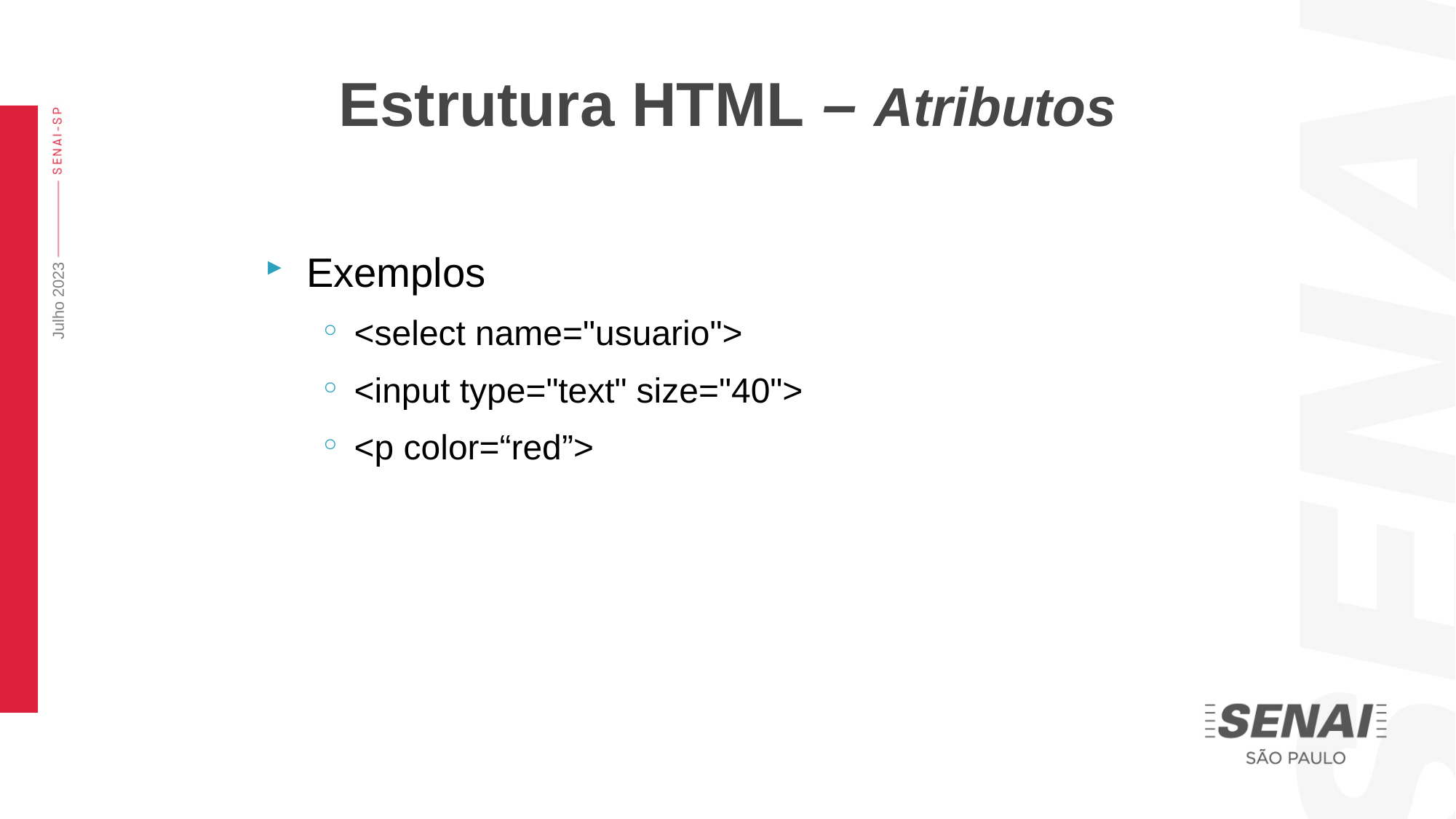

Estrutura HTML – Atributos
Exemplos
<select name="usuario">
<input type="text" size="40">
<p color=“red”>

Julho 2023